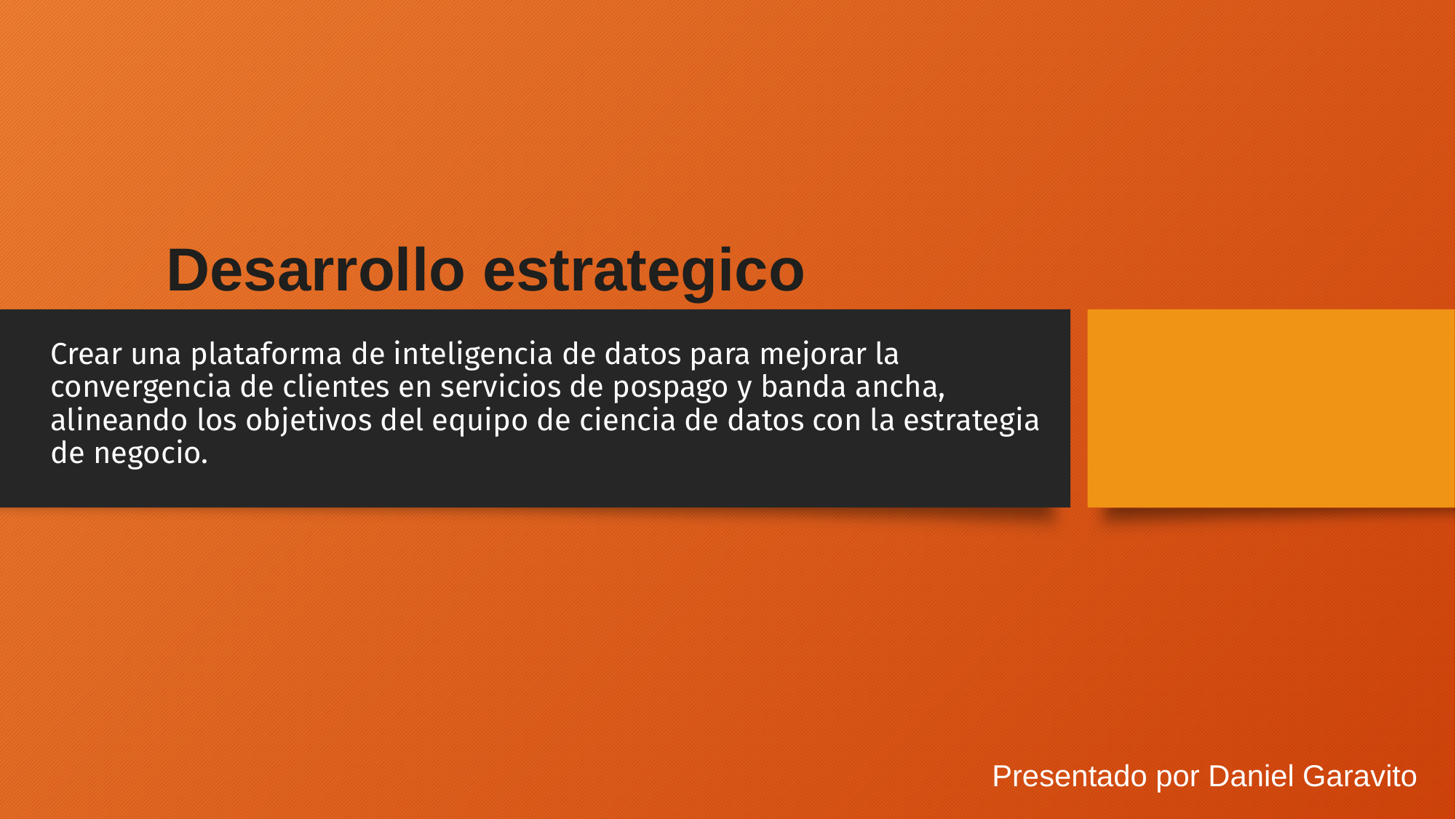

# Desarrollo estrategico
Crear una plataforma de inteligencia de datos para mejorar la convergencia de clientes en servicios de pospago y banda ancha, alineando los objetivos del equipo de ciencia de datos con la estrategia de negocio.
Presentado por Daniel Garavito